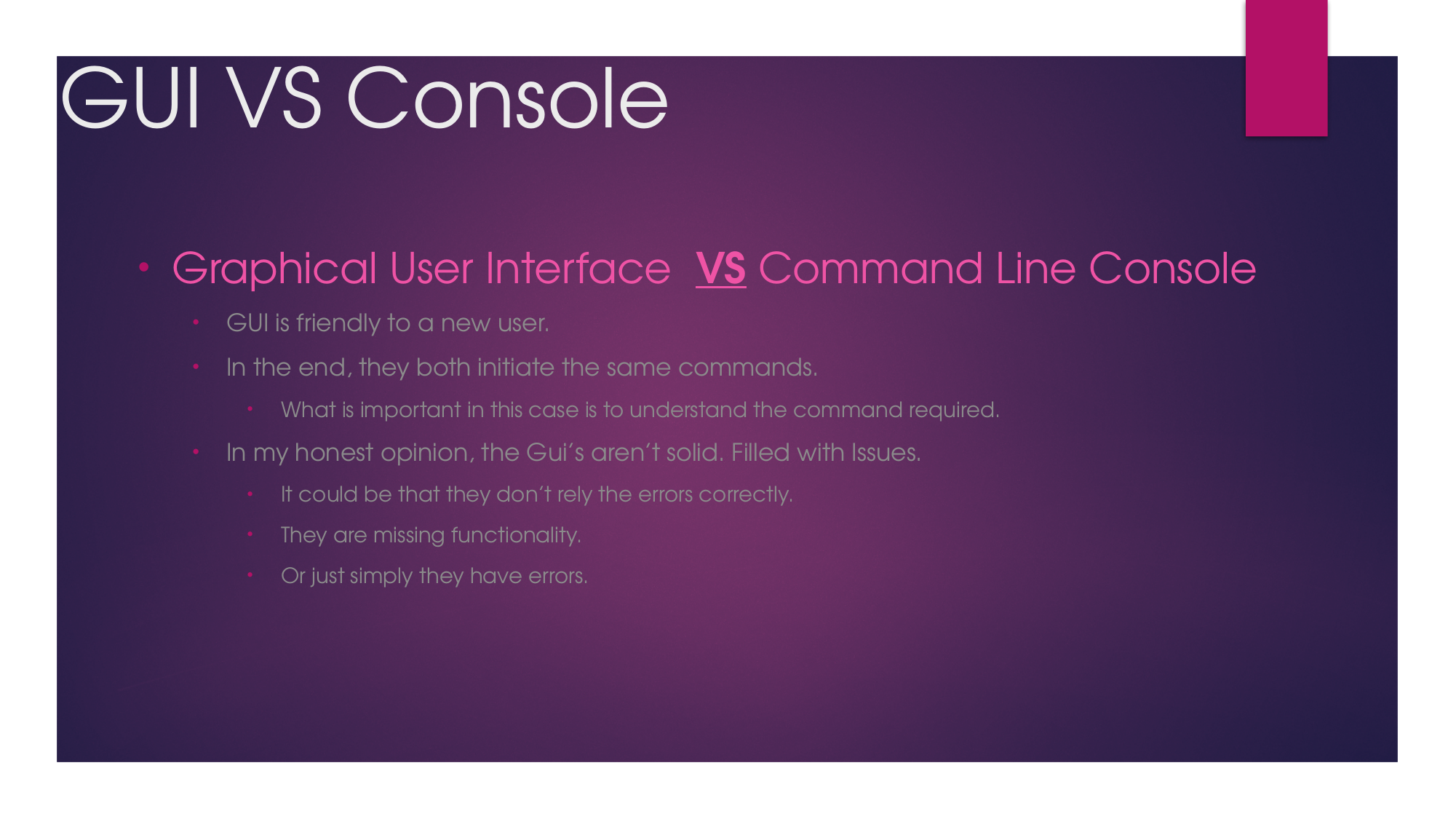

# GUI VS Console
Graphical User Interface  VS Command Line Console
GUI is friendly to a new user.
In the end, they both initiate the same commands.
What is important in this case is to understand the command required.
In my honest opinion, the Gui’s aren’t solid. Filled with Issues.
It could be that they don’t rely the errors correctly.
They are missing functionality.
Or just simply they have errors.